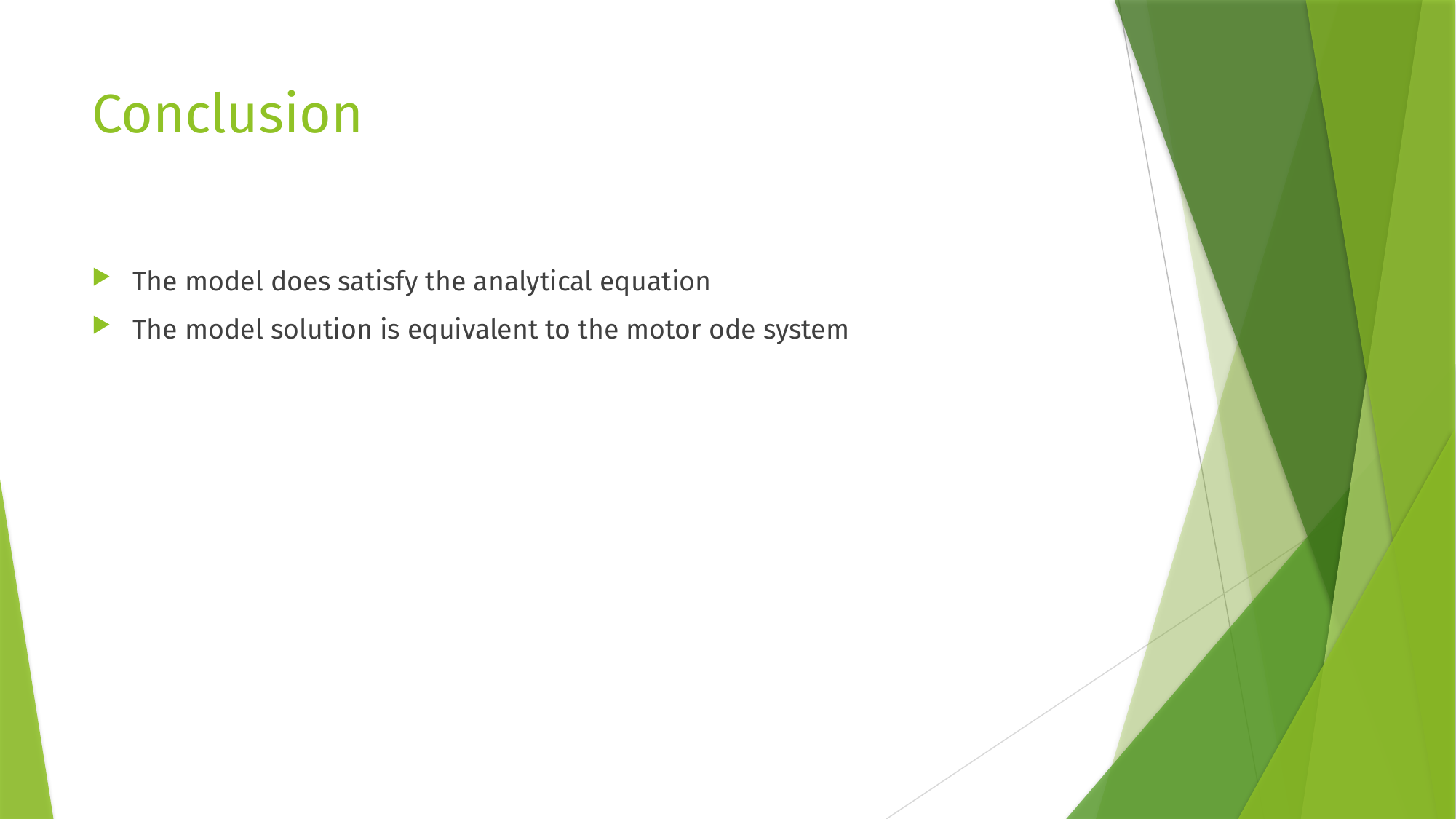

# Conclusion
The model does satisfy the analytical equation
The model solution is equivalent to the motor ode system